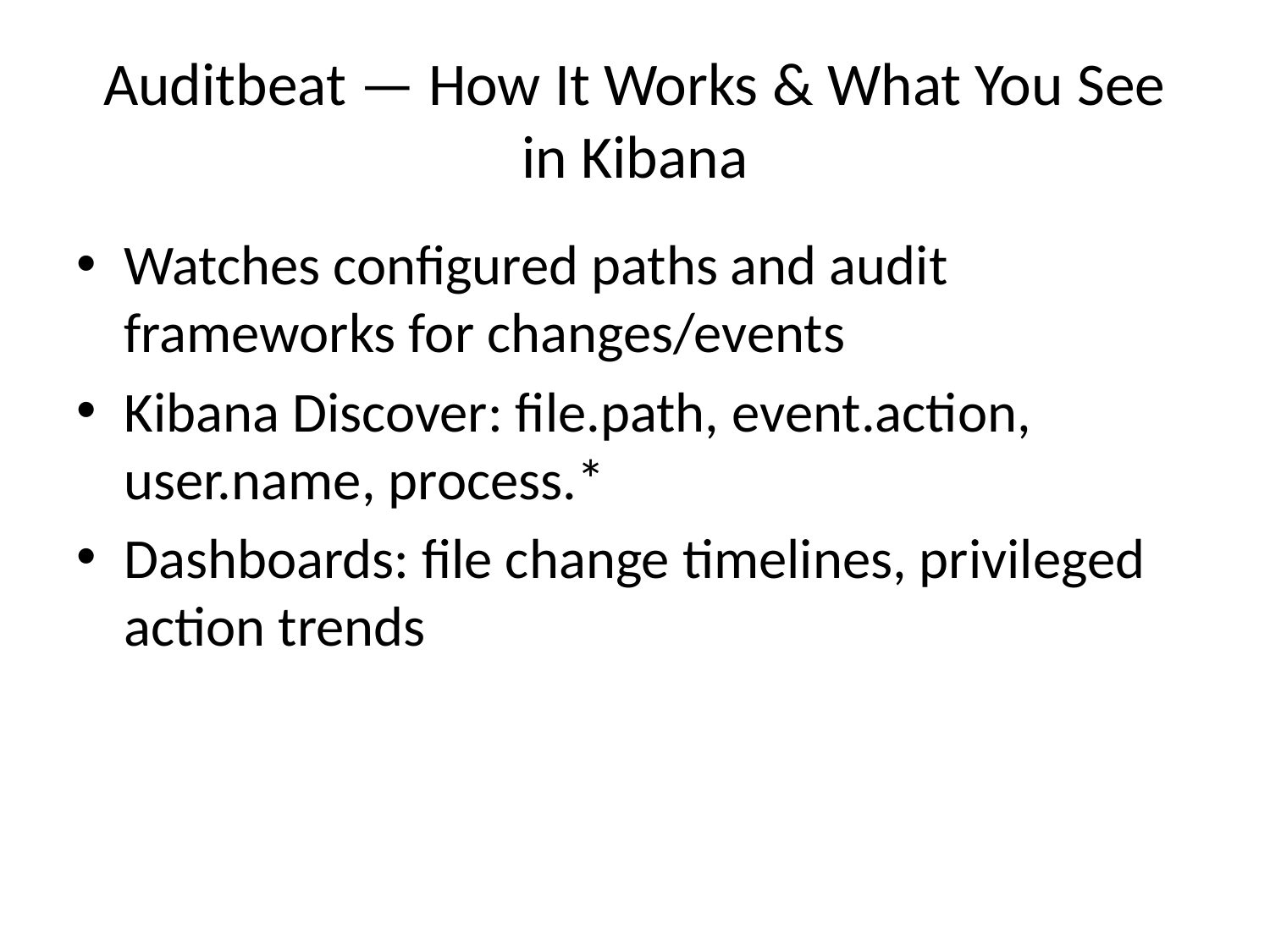

# Auditbeat — How It Works & What You See in Kibana
Watches configured paths and audit frameworks for changes/events
Kibana Discover: file.path, event.action, user.name, process.*
Dashboards: file change timelines, privileged action trends